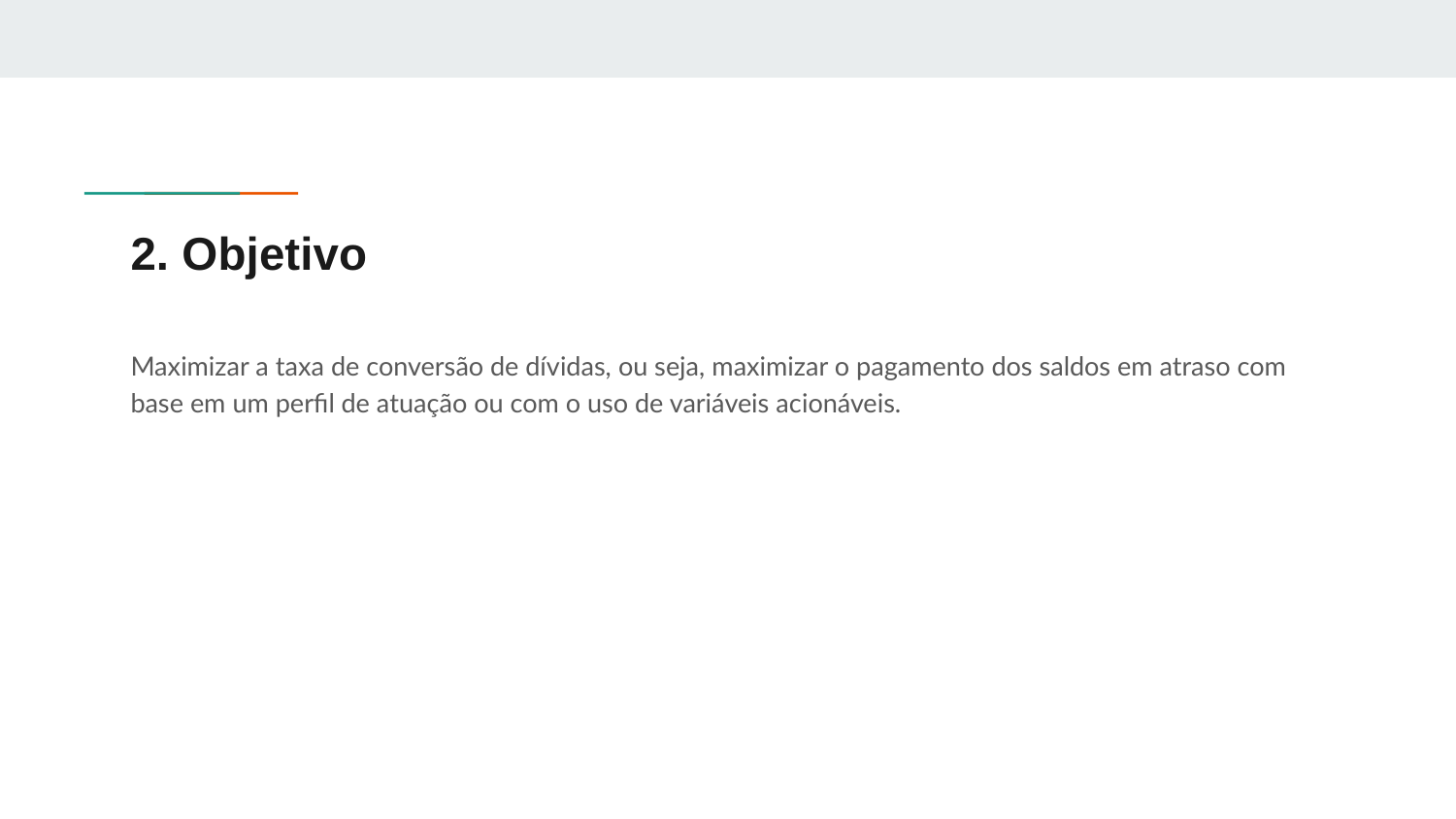

# 2. Objetivo
Maximizar a taxa de conversão de dívidas, ou seja, maximizar o pagamento dos saldos em atraso com base em um perfil de atuação ou com o uso de variáveis acionáveis.